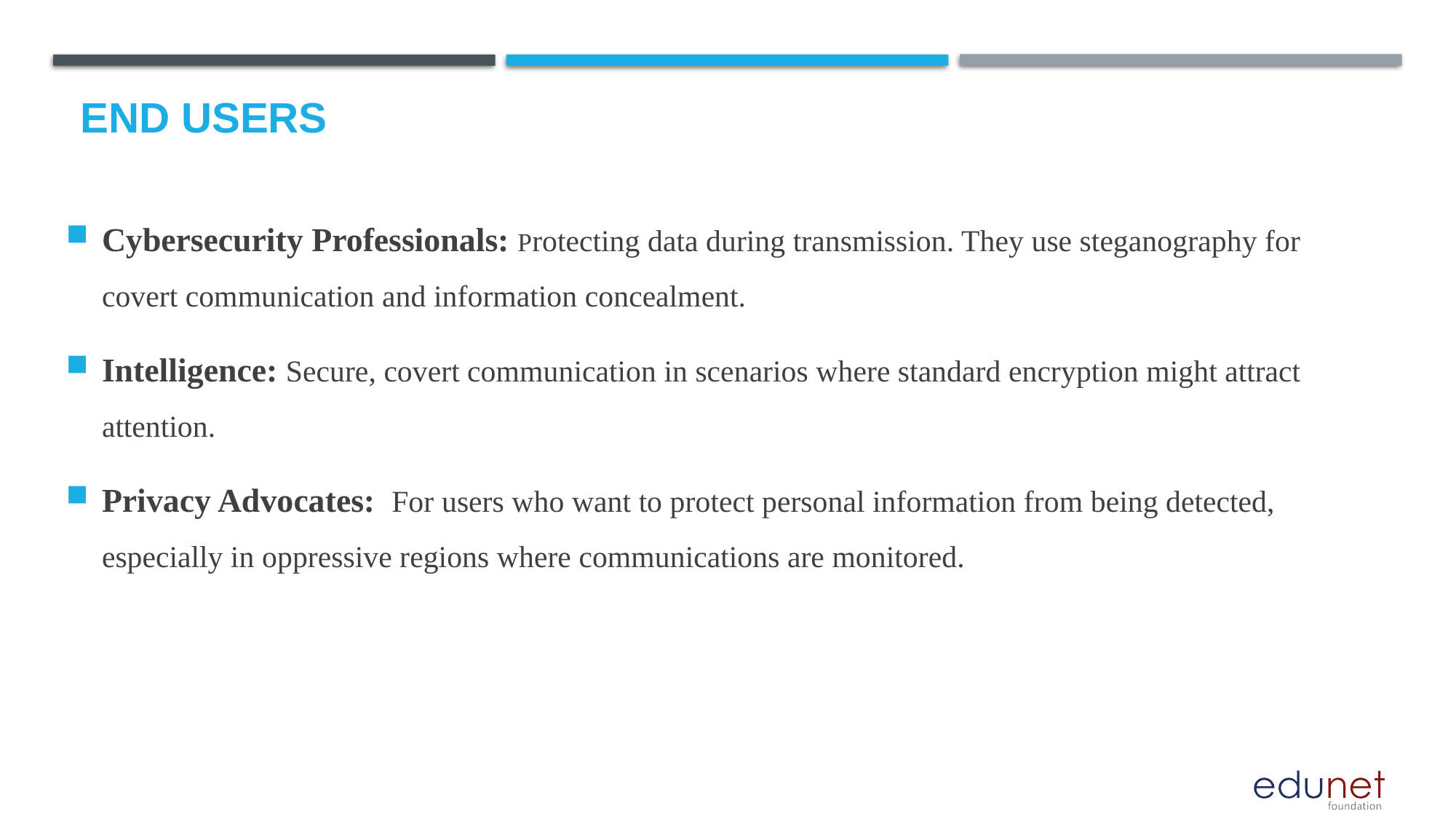

# End users
Cybersecurity Professionals: Protecting data during transmission. They use steganography for covert communication and information concealment.
Intelligence: Secure, covert communication in scenarios where standard encryption might attract attention.
Privacy Advocates:  For users who want to protect personal information from being detected, especially in oppressive regions where communications are monitored.